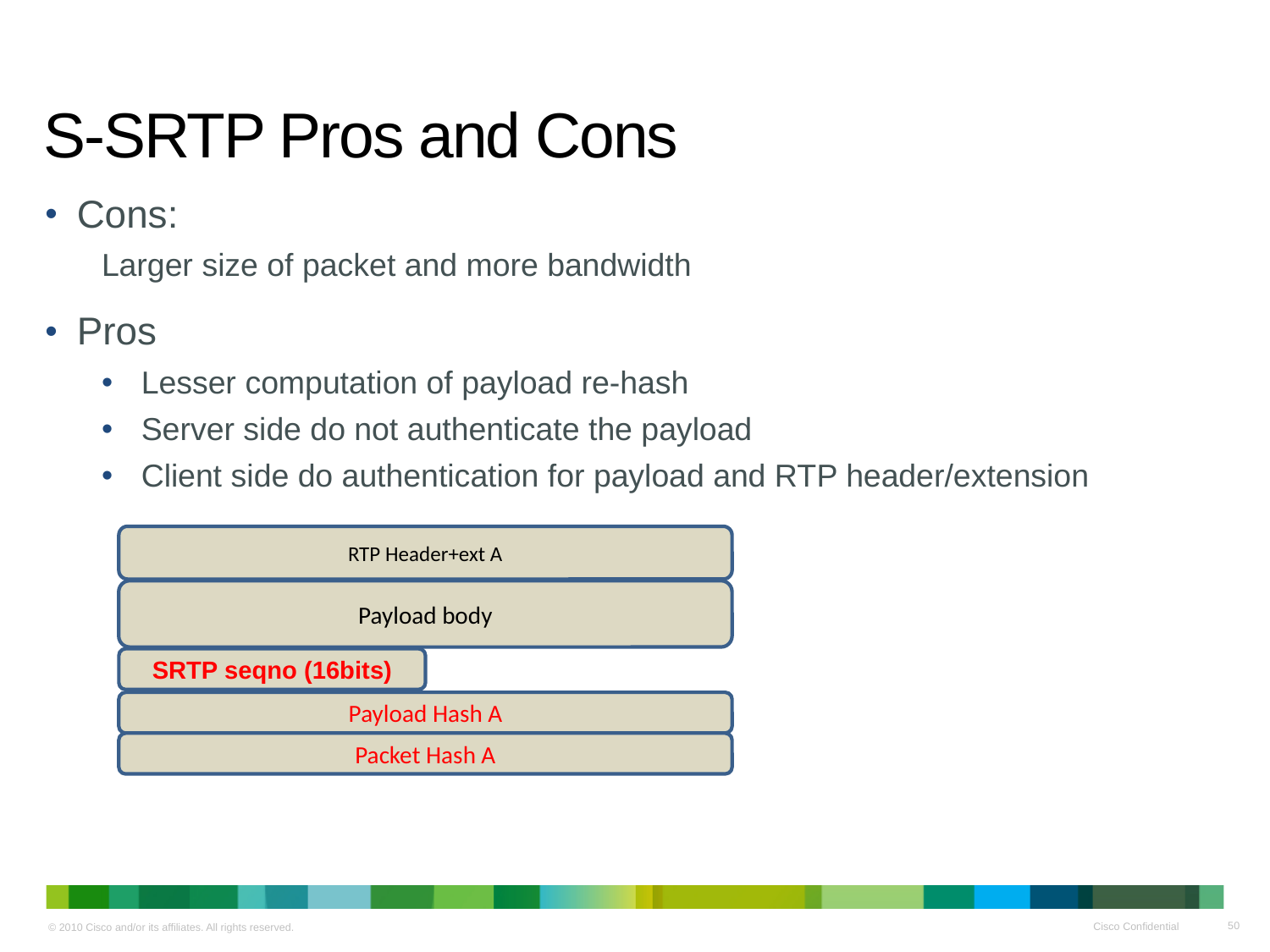

# S-SRTP Pros and Cons
Cons:
Larger size of packet and more bandwidth
Pros
Lesser computation of payload re-hash
Server side do not authenticate the payload
Client side do authentication for payload and RTP header/extension
RTP Header+ext A
Payload body
SRTP seqno (16bits)
Payload Hash A
Packet Hash A